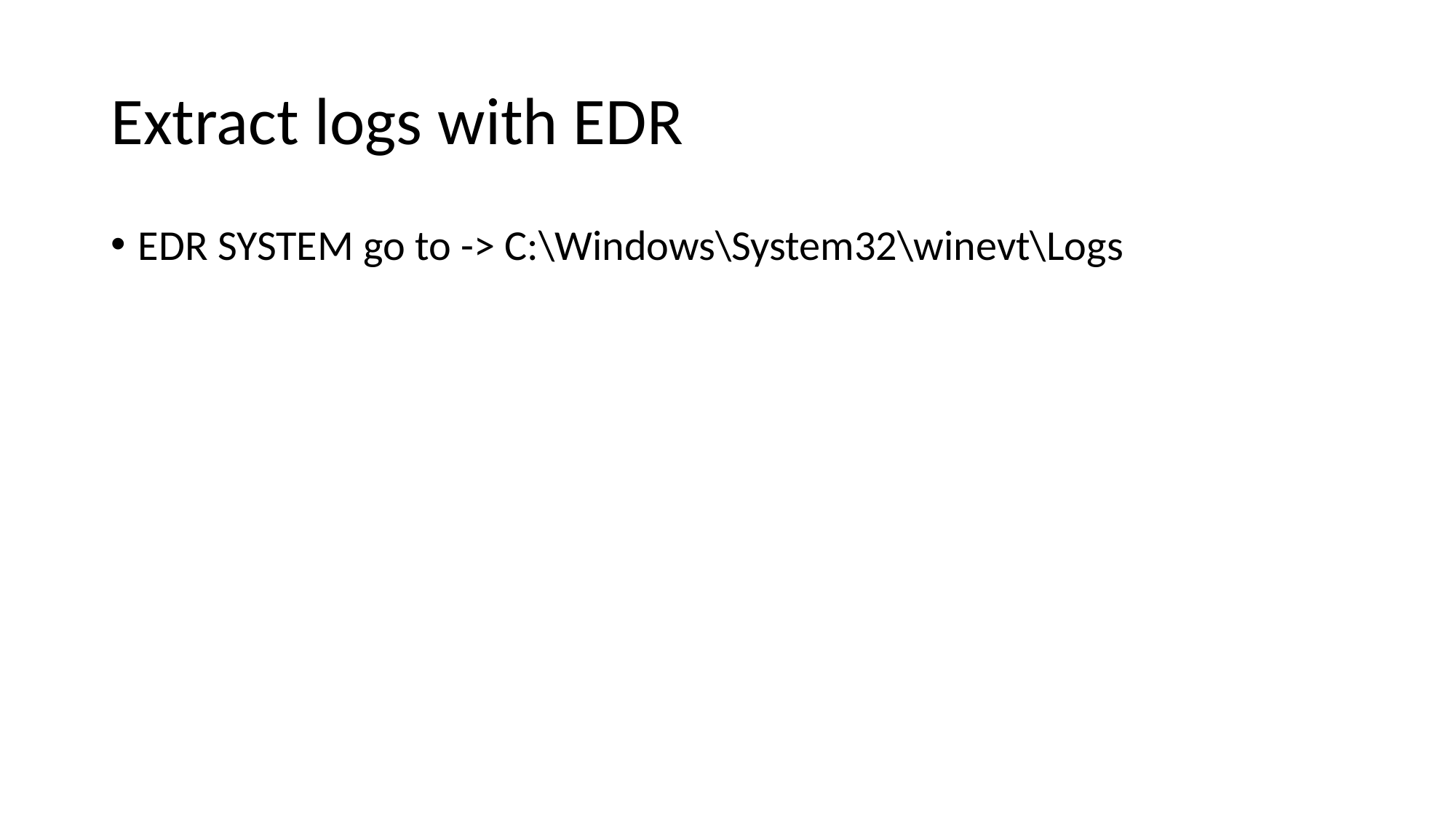

# Extract logs with EDR
EDR SYSTEM go to -> C:\Windows\System32\winevt\Logs